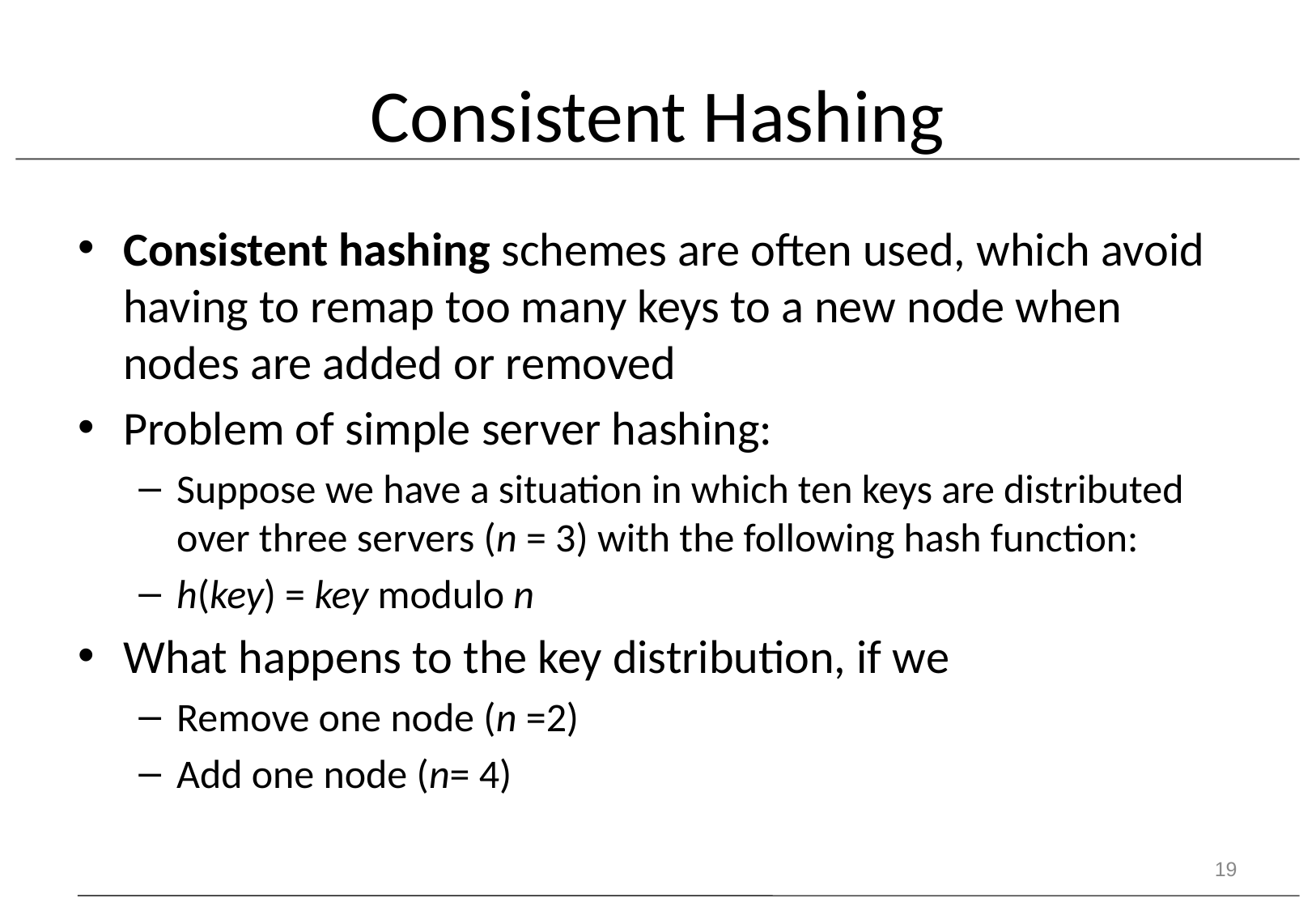

# Consistent Hashing
Consistent hashing schemes are often used, which avoid having to remap too many keys to a new node when nodes are added or removed
Problem of simple server hashing:
Suppose we have a situation in which ten keys are distributed over three servers (n = 3) with the following hash function:
h(key) = key modulo n
What happens to the key distribution, if we
Remove one node (n =2)
Add one node (n= 4)
19